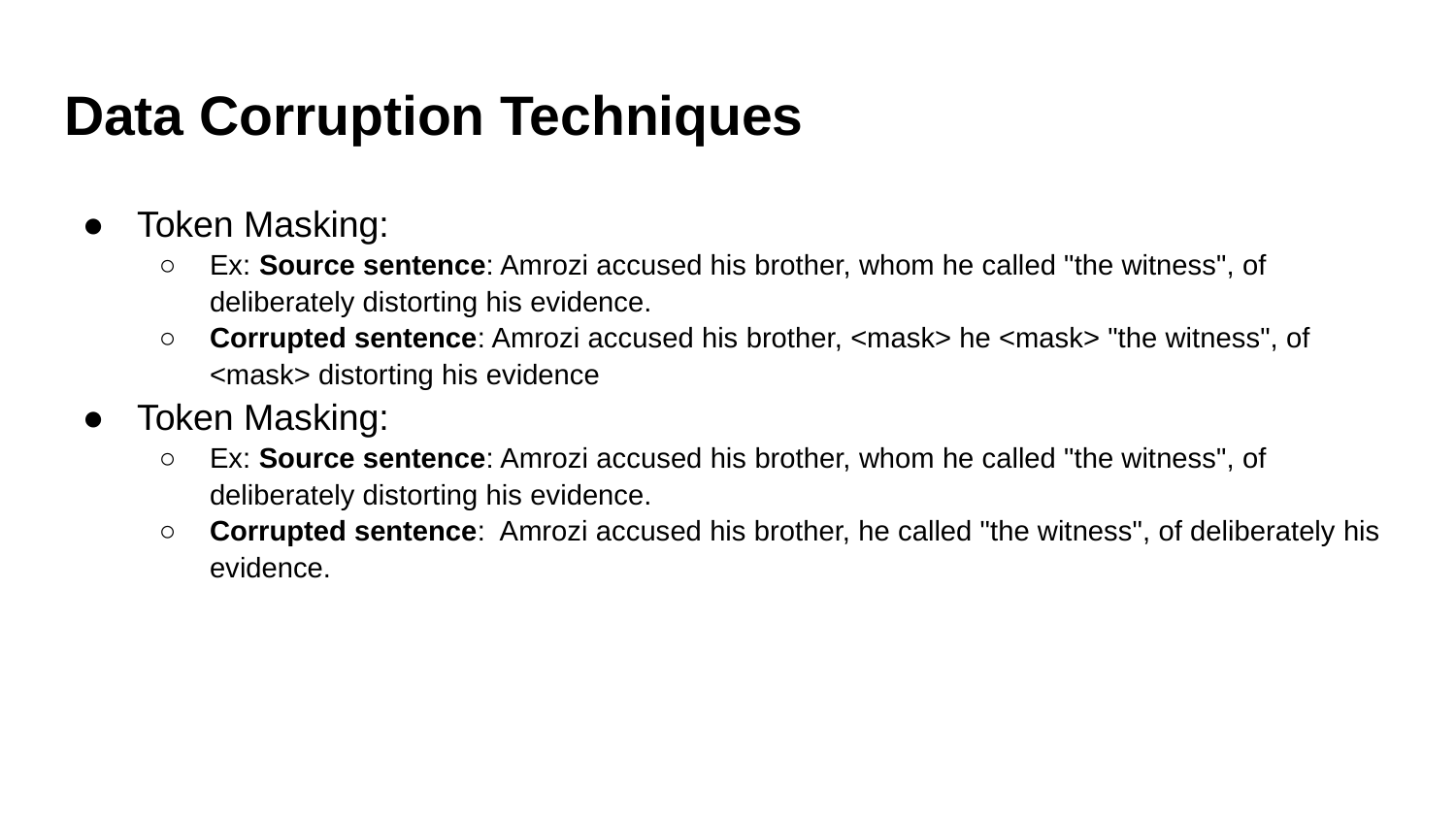

# Data Corruption Techniques
Token Masking:
Ex: Source sentence: Amrozi accused his brother, whom he called "the witness", of deliberately distorting his evidence.
Corrupted sentence: Amrozi accused his brother, <mask> he <mask> "the witness", of <mask> distorting his evidence
Token Masking:
Ex: Source sentence: Amrozi accused his brother, whom he called "the witness", of deliberately distorting his evidence.
Corrupted sentence:  Amrozi accused his brother, he called "the witness", of deliberately his evidence.